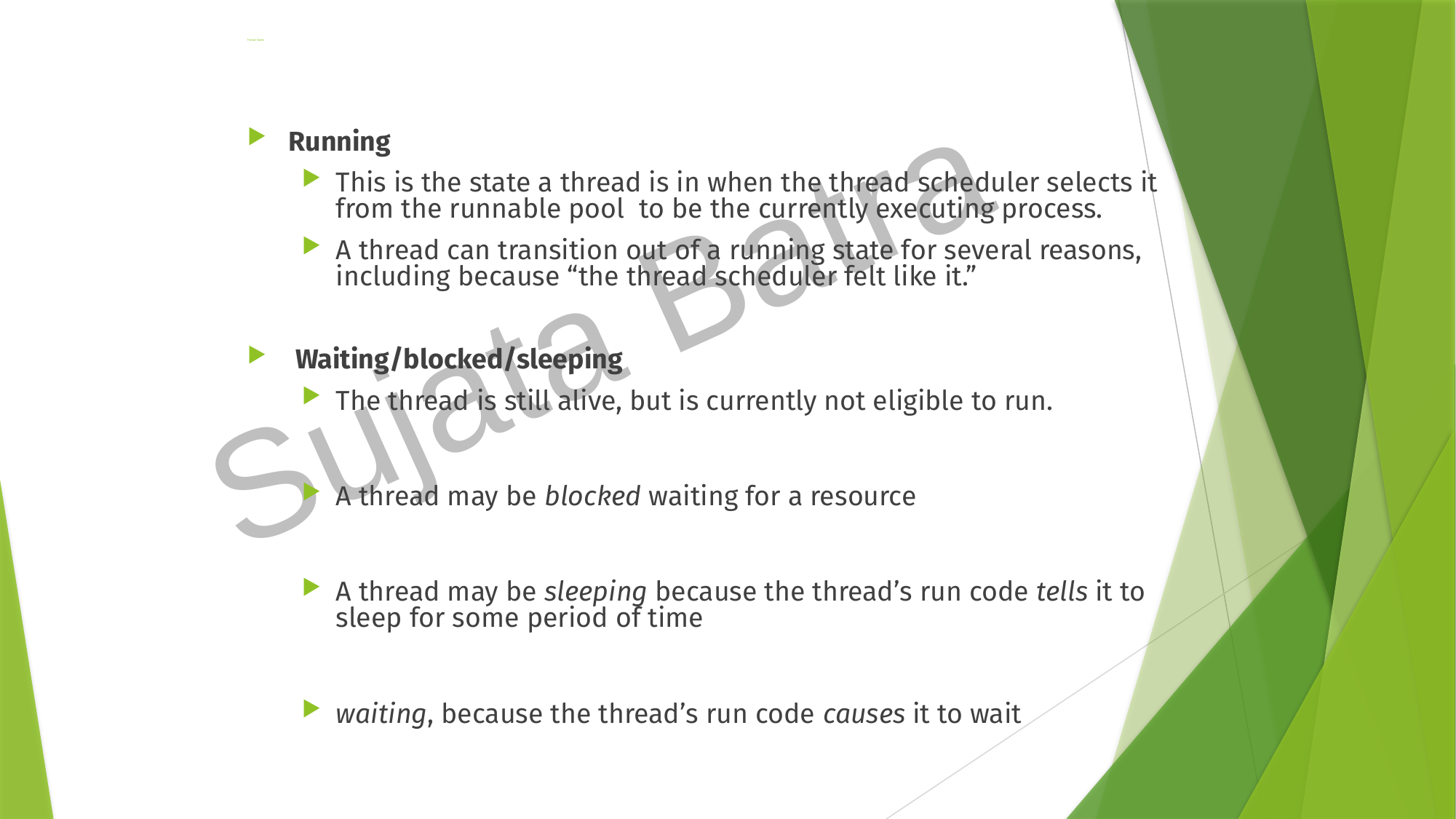

# Thread States

Running
This is the state a thread is in when the thread scheduler selects it from the runnable pool  to be the currently executing process.
A thread can transition out of a running state for several reasons, including because “the thread scheduler felt like it.”

 Waiting/blocked/sleeping
The thread is still alive, but is currently not eligible to run.

A thread may be blocked waiting for a resource

A thread may be sleeping because the thread’s run code tells it to sleep for some period of time

waiting, because the thread’s run code causes it to wait
Sujata Batra